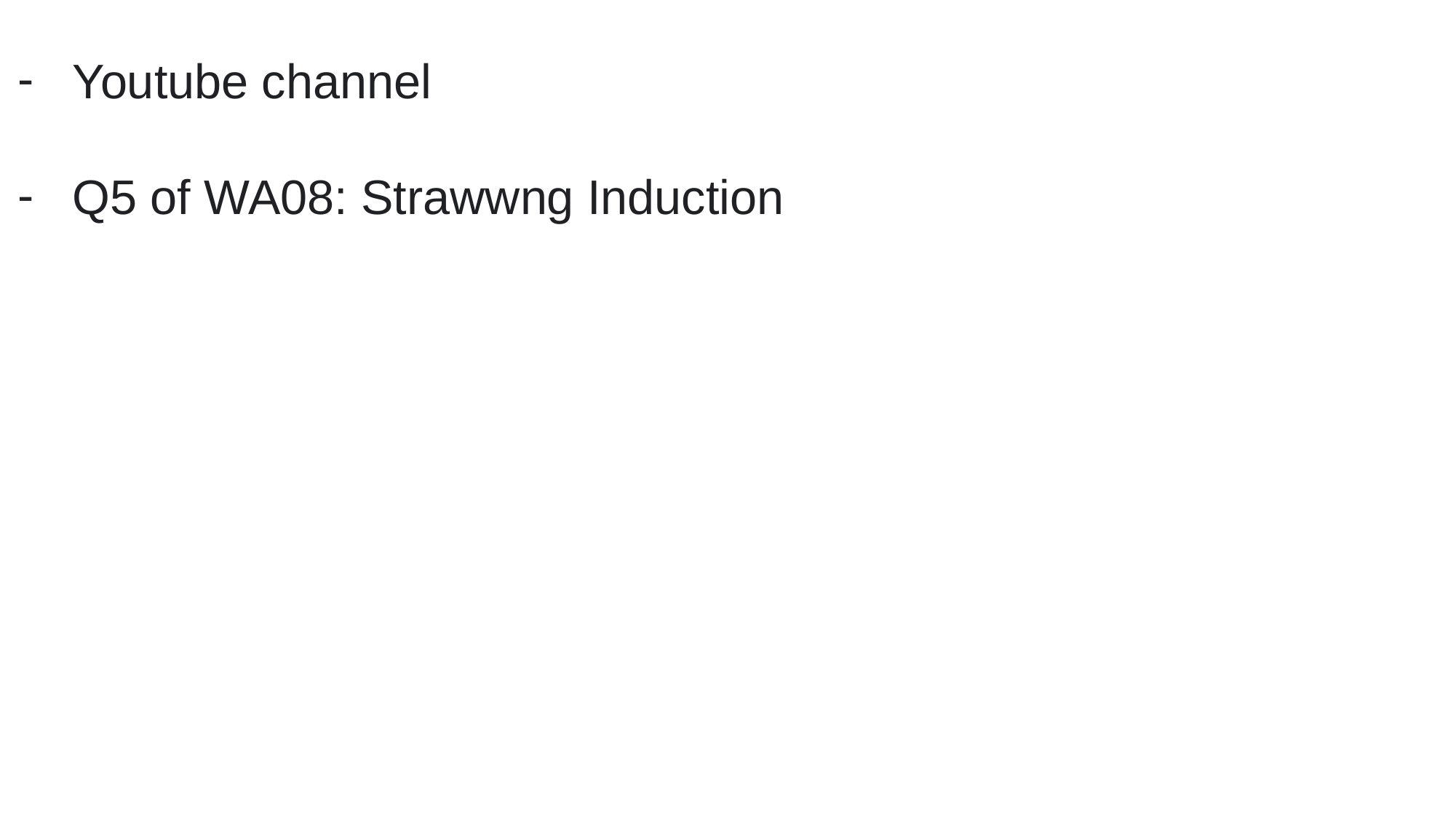

Youtube channel

Q5 of WA08: Strawwng Induction